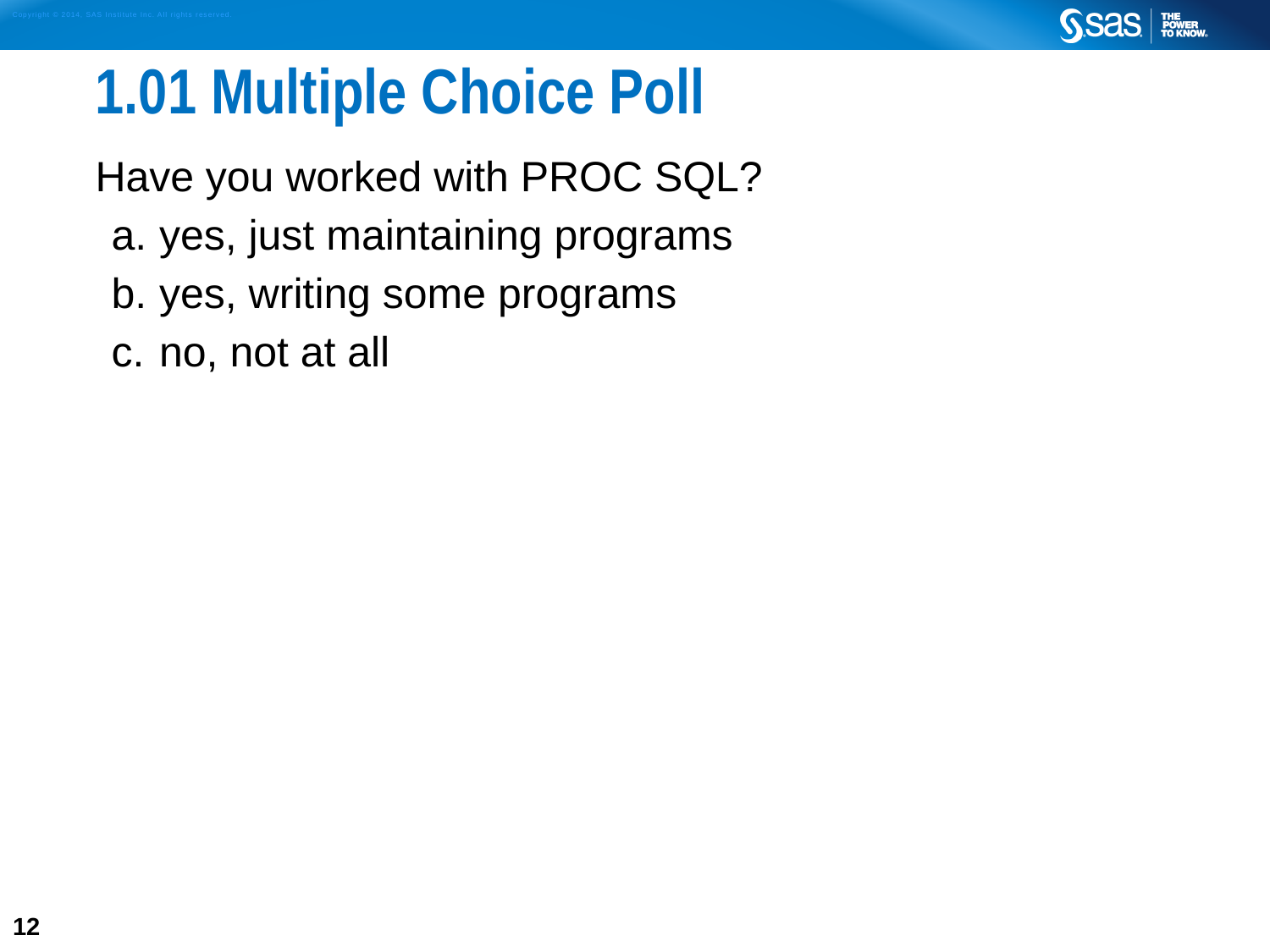

# 1.01 Multiple Choice Poll
Have you worked with PROC SQL?
yes, just maintaining programs
yes, writing some programs
no, not at all